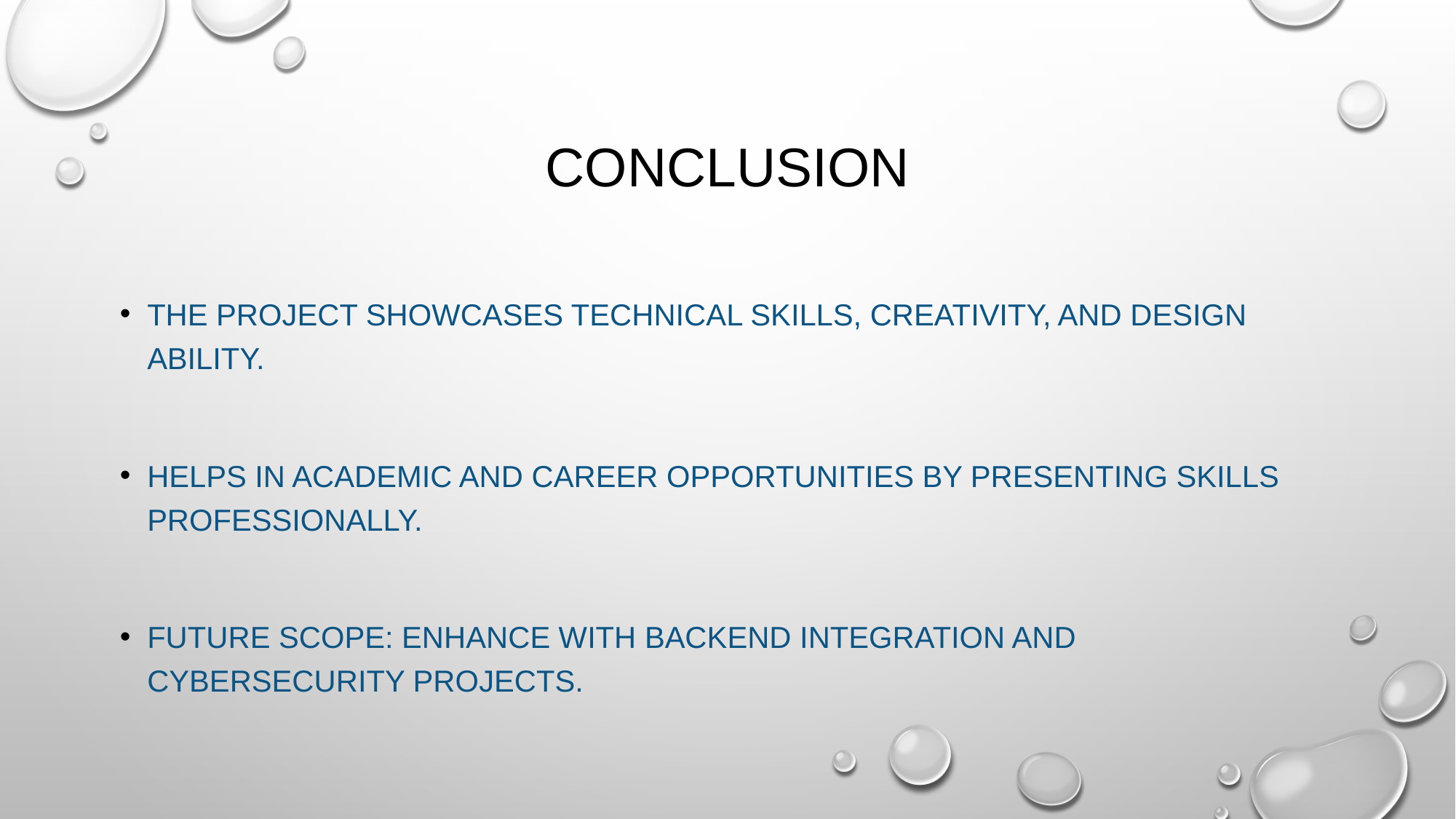

# Conclusion
The project showcases technical skills, creativity, and design ability.

Helps in academic and career opportunities by presenting skills professionally.

Future scope: Enhance with backend integration and cybersecurity projects.